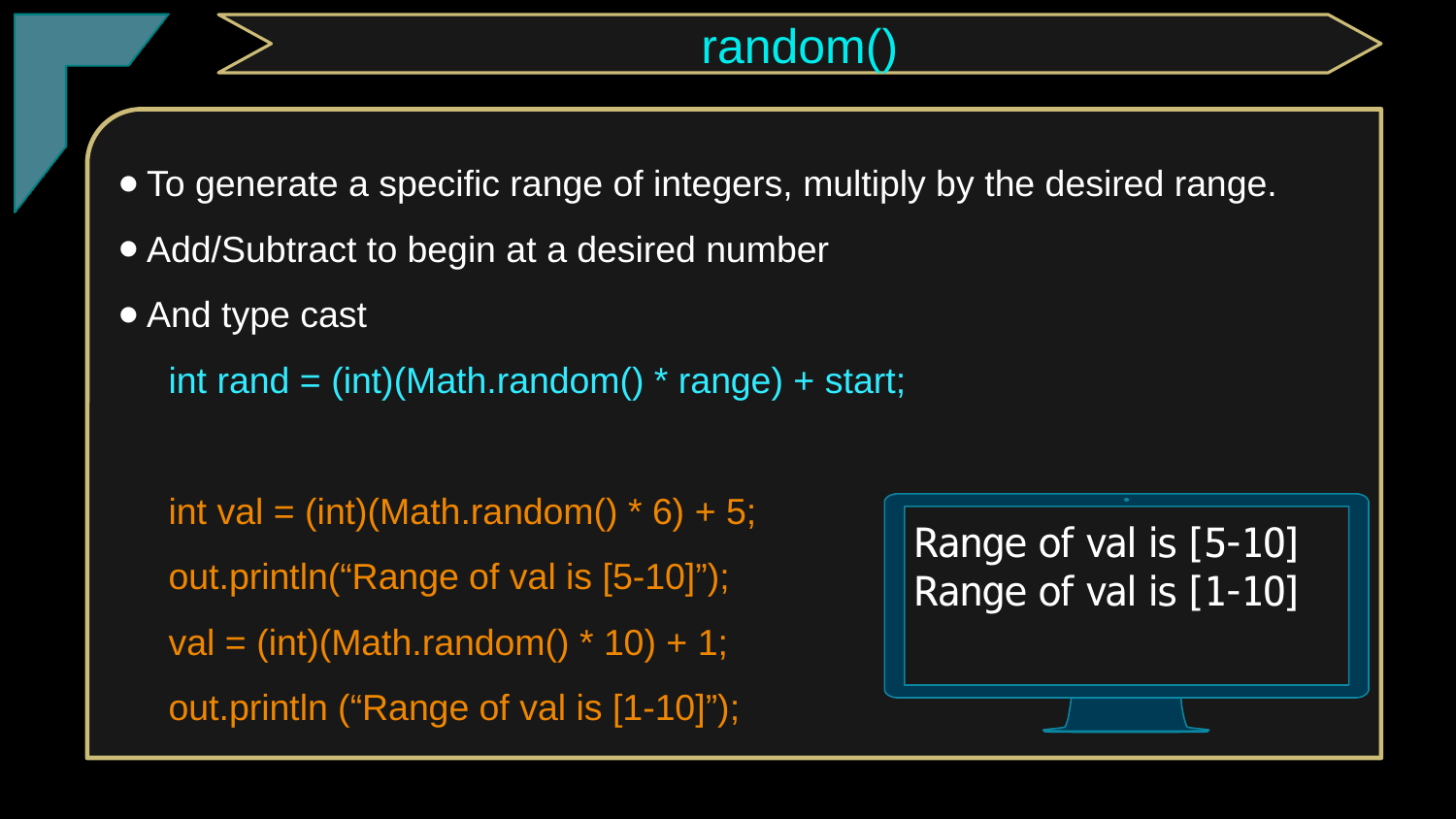

TClark
random()
To generate a specific range of integers, multiply by the desired range.
Add/Subtract to begin at a desired number
And type cast
     int rand = (int)(Math.random() * range) + start;

     int val = (int)(Math.random() * 6) + 5;
     out.println(“Range of val is [5-10]”);
     val = (int)(Math.random() * 10) + 1;
     out.println (“Range of val is [1-10]”);

Range of val is [5-10]
Range of val is [1-10]